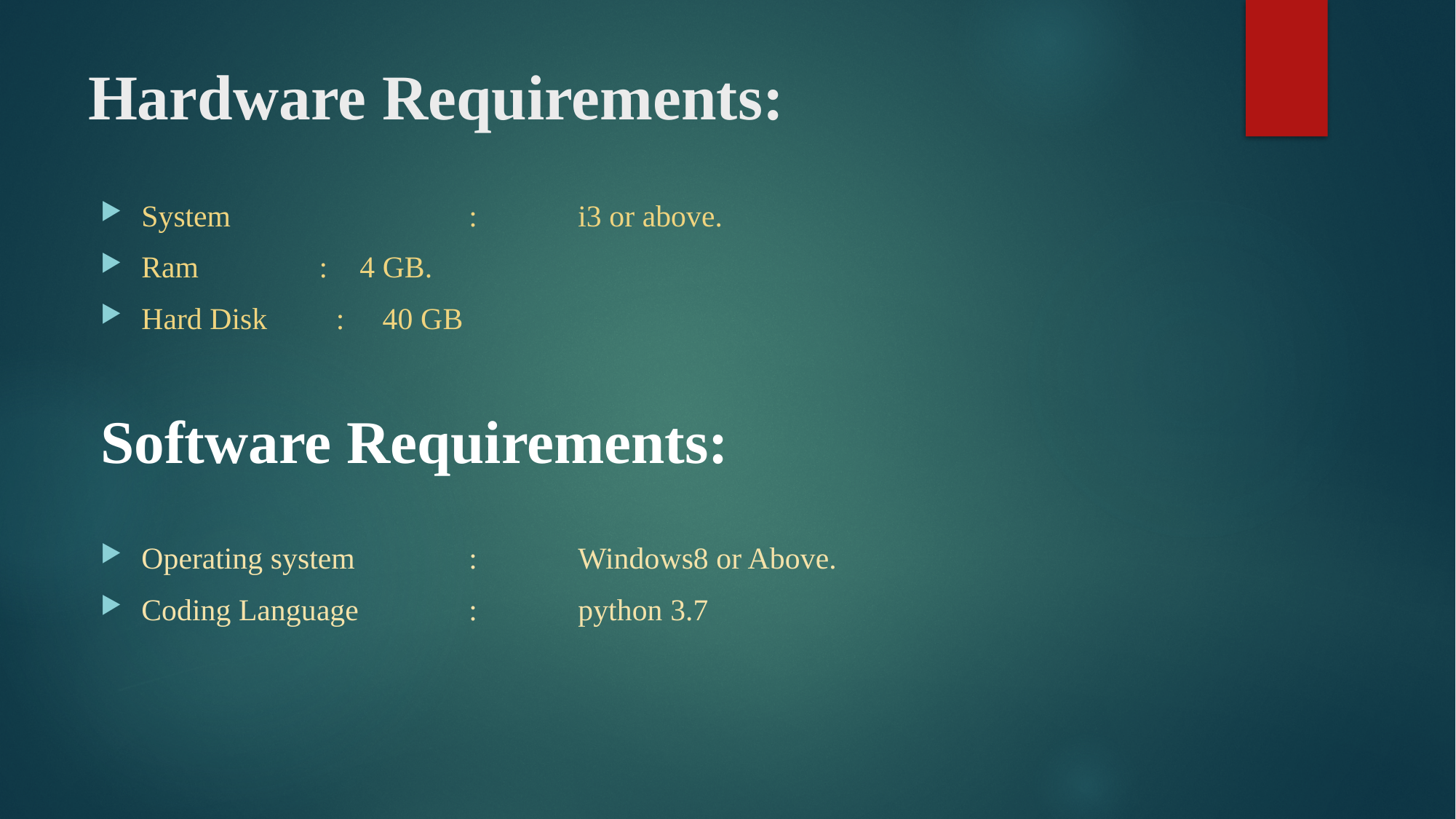

# Hardware Requirements:

System   		:  	i3 or above.
Ram   	         :  	4 GB.
Hard Disk         :     40 GB

Software Requirements:

Operating system  	:  	Windows8 or Above.
Coding Language 	: 	python 3.7